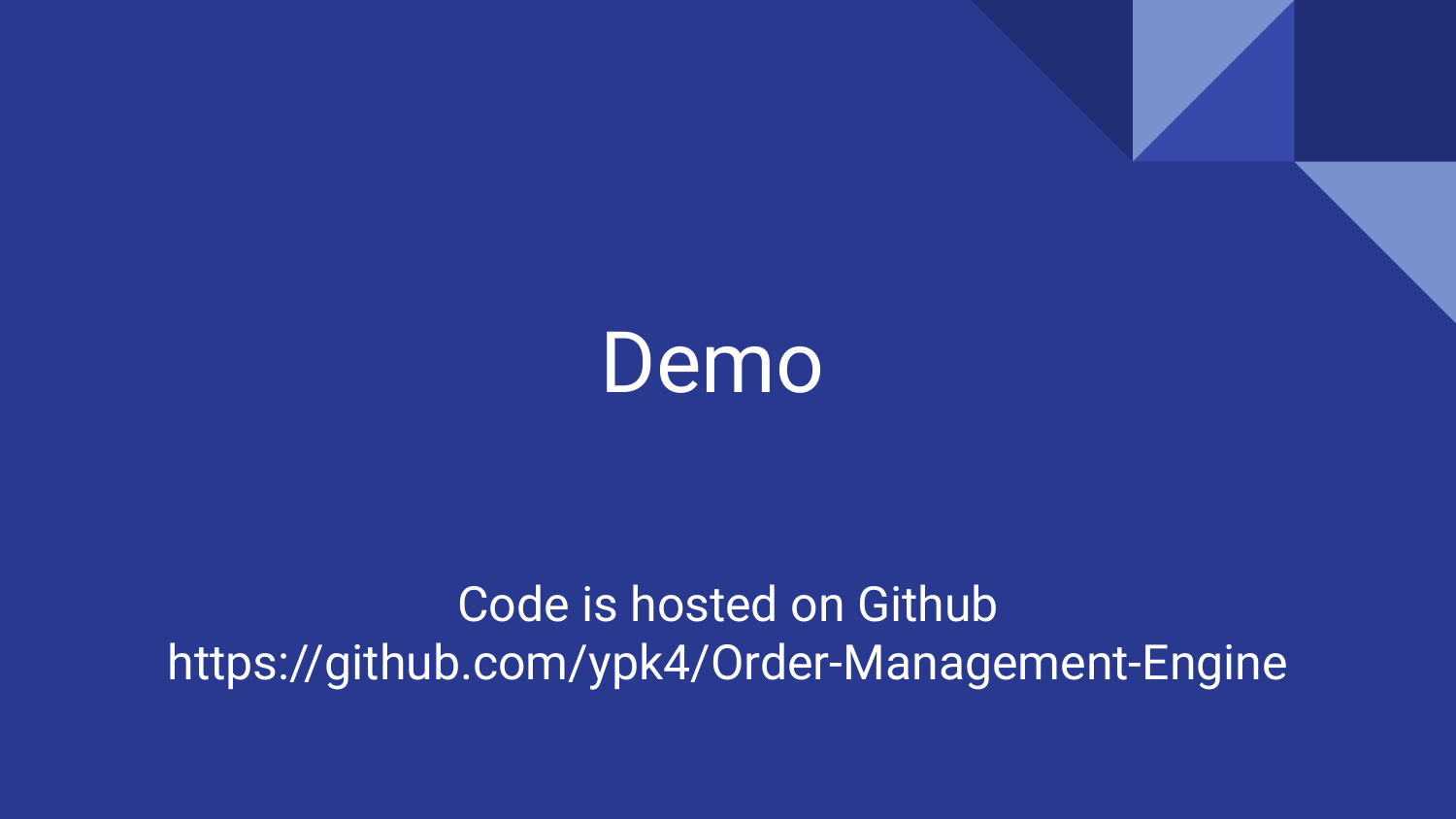

# Demo
Code is hosted on Github
https://github.com/ypk4/Order-Management-Engine